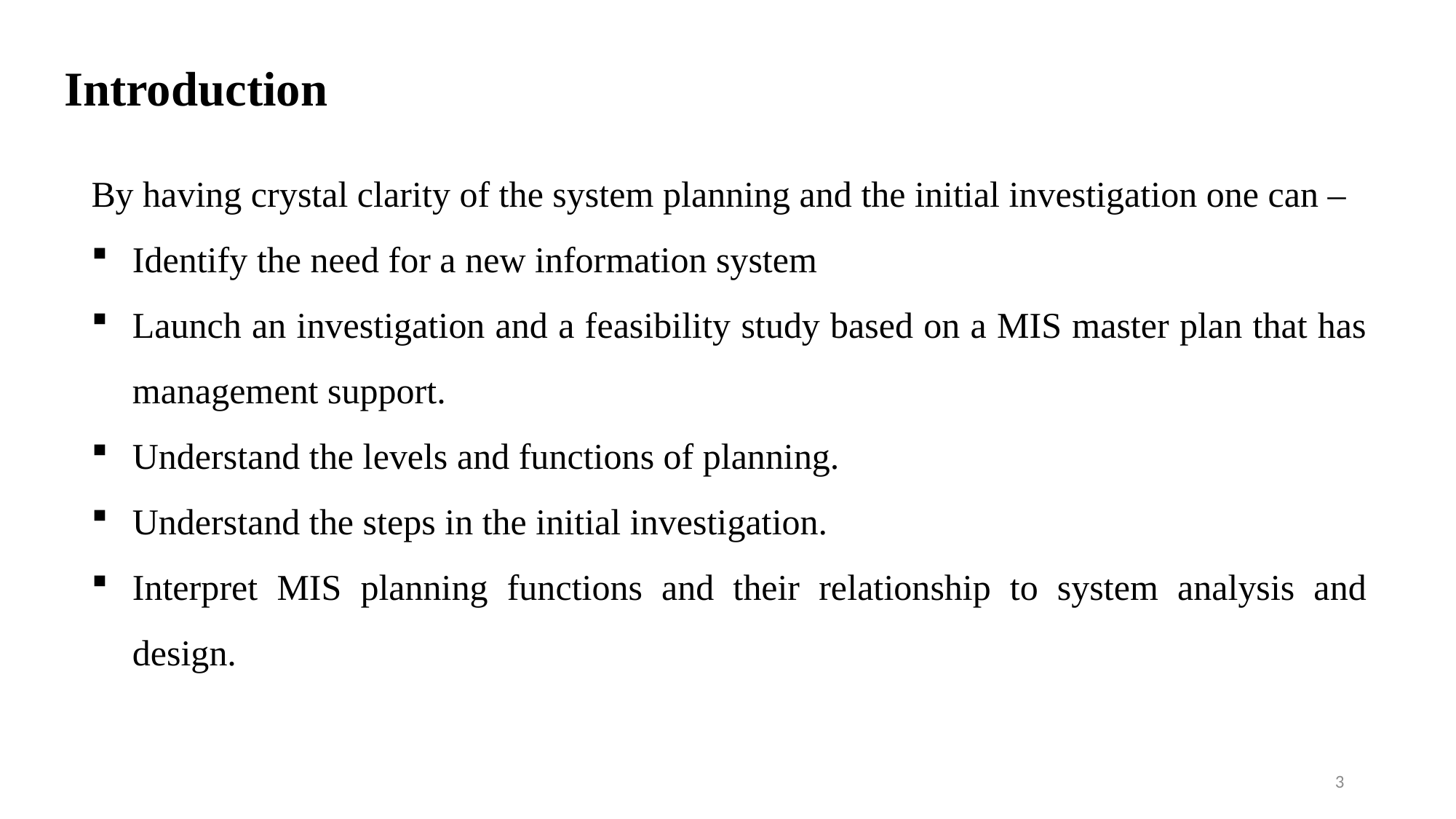

# Introduction
By having crystal clarity of the system planning and the initial investigation one can –
Identify the need for a new information system
Launch an investigation and a feasibility study based on a MIS master plan that has management support.
Understand the levels and functions of planning.
Understand the steps in the initial investigation.
Interpret MIS planning functions and their relationship to system analysis and design.

3